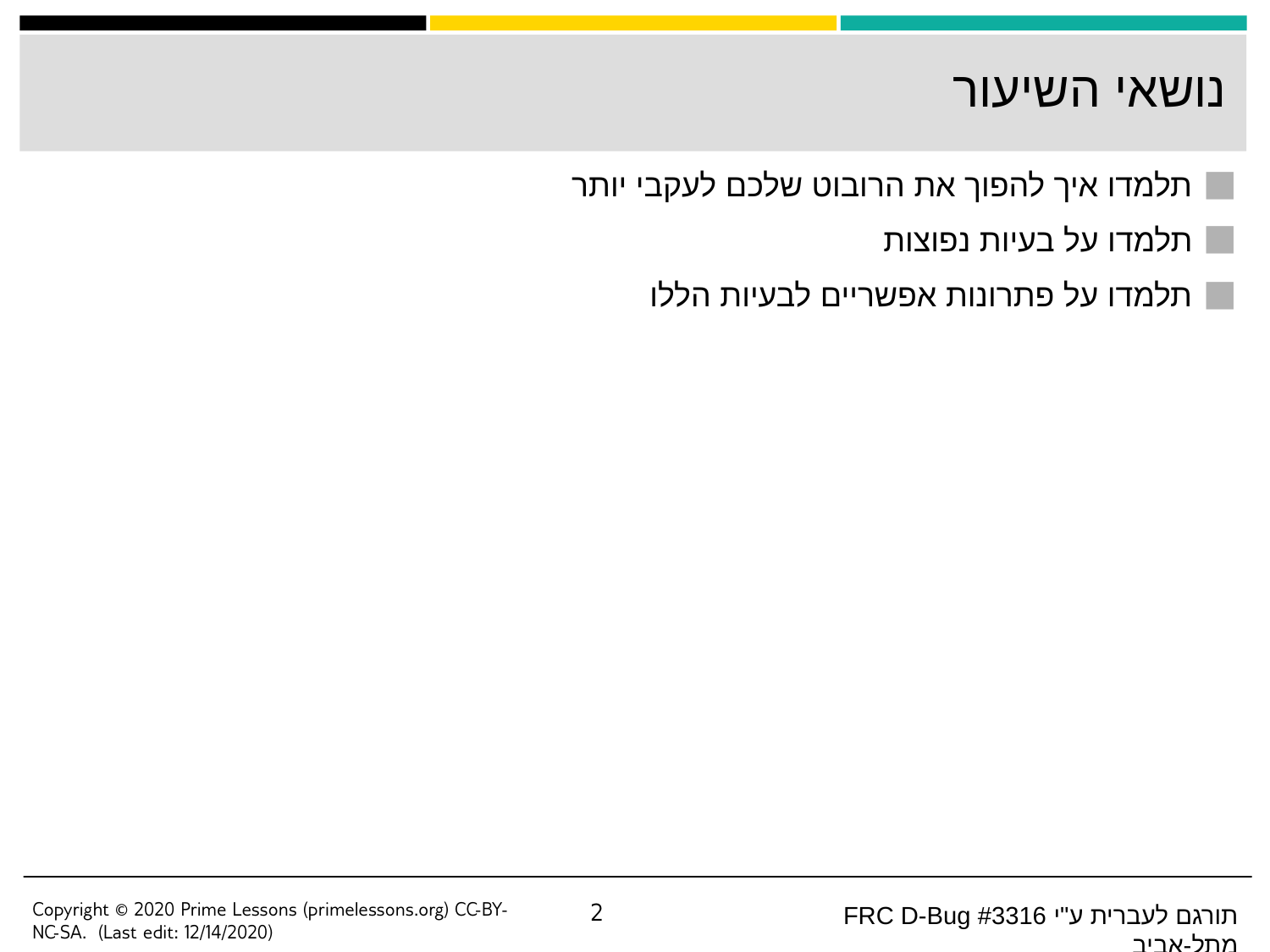

# נושאי השיעור
תלמדו איך להפוך את הרובוט שלכם לעקבי יותר
תלמדו על בעיות נפוצות
תלמדו על פתרונות אפשריים לבעיות הללו

Copyright © 2020 Prime Lessons (primelessons.org) CC-BY-NC-SA.  (Last edit: 12/14/2020)
2